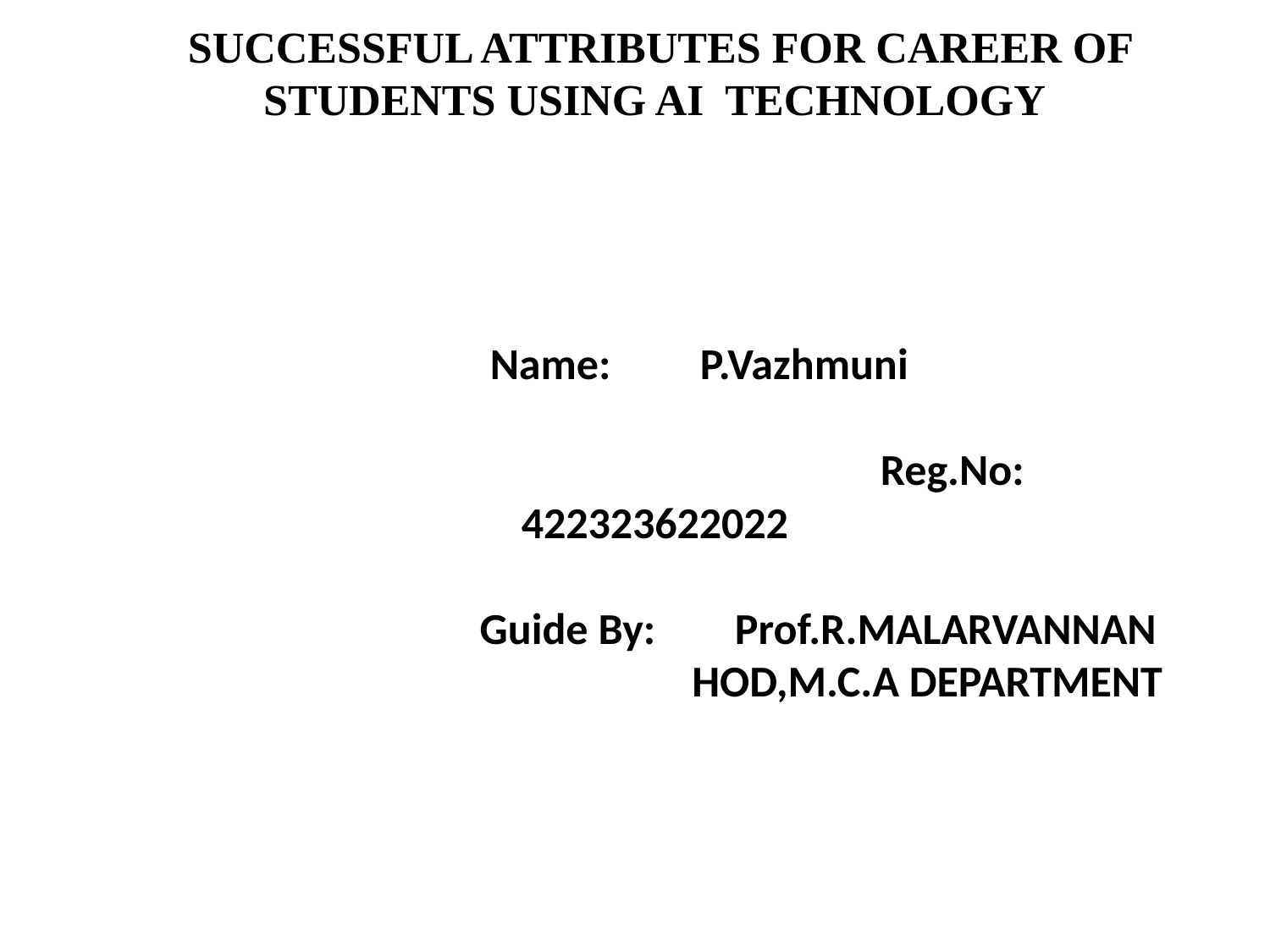

# SUCCESSFUL ATTRIBUTES FOR CAREER OF STUDENTS USING AI  TECHNOLOGY Name:         P.Vazhmuni Reg.No:     422323622022 Guide By:        Prof.R.MALARVANNAN HOD,M.C.A DEPARTMENT